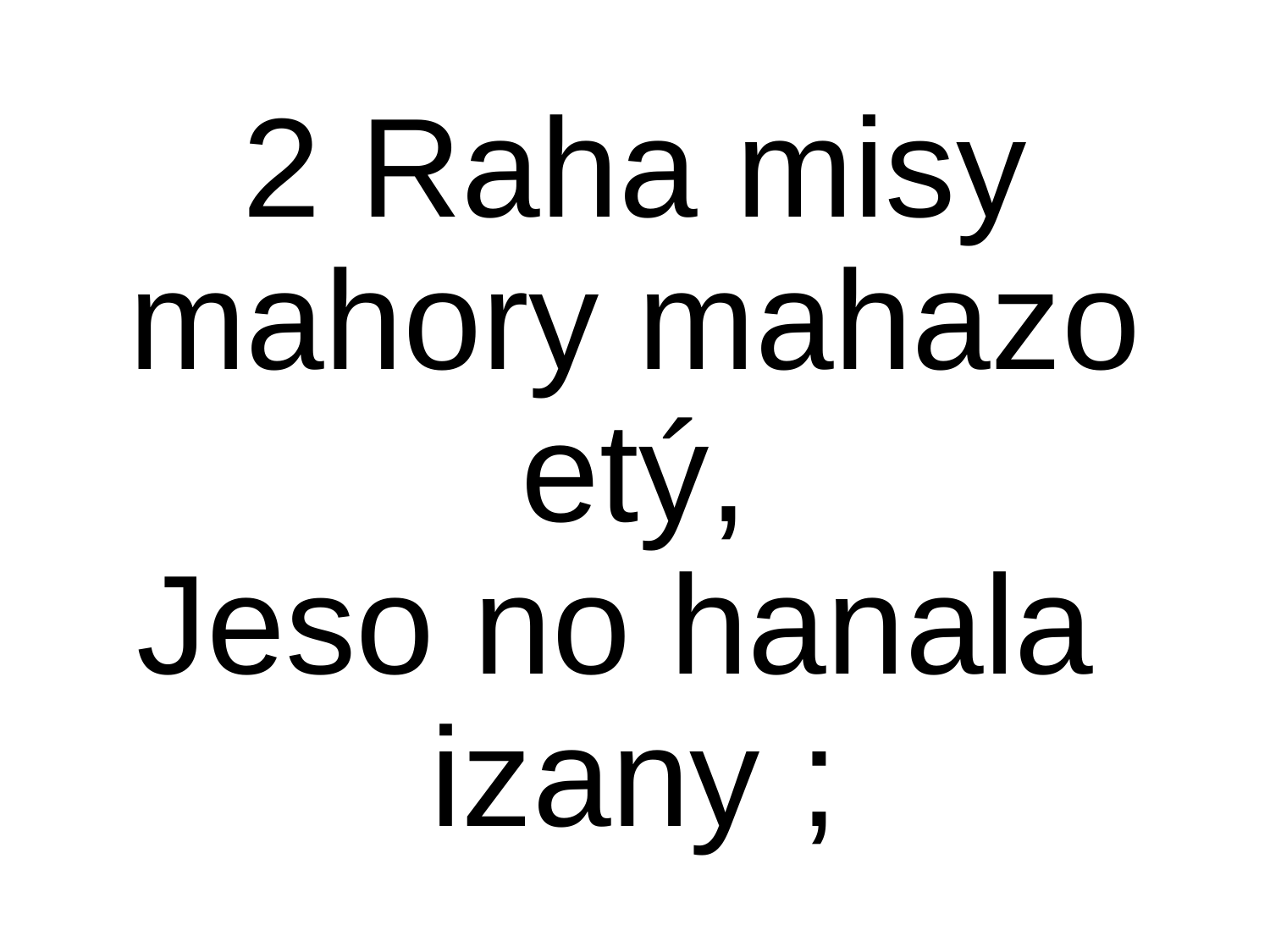

2 Raha misy mahory mahazo etý,
Jeso no hanala
izany ;